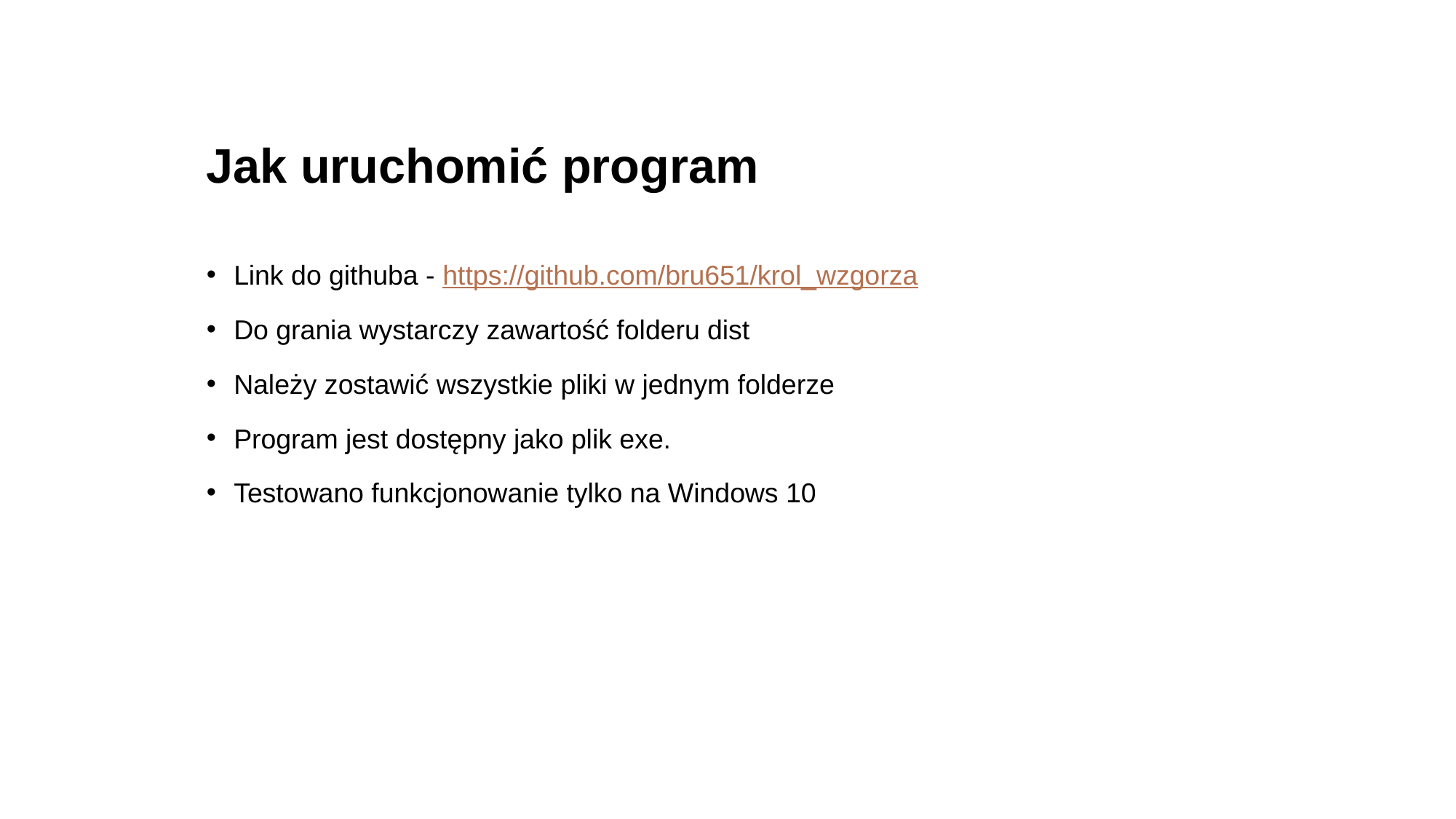

# Jak uruchomić program
Link do githuba - https://github.com/bru651/krol_wzgorza
Do grania wystarczy zawartość folderu dist
Należy zostawić wszystkie pliki w jednym folderze
Program jest dostępny jako plik exe.
Testowano funkcjonowanie tylko na Windows 10